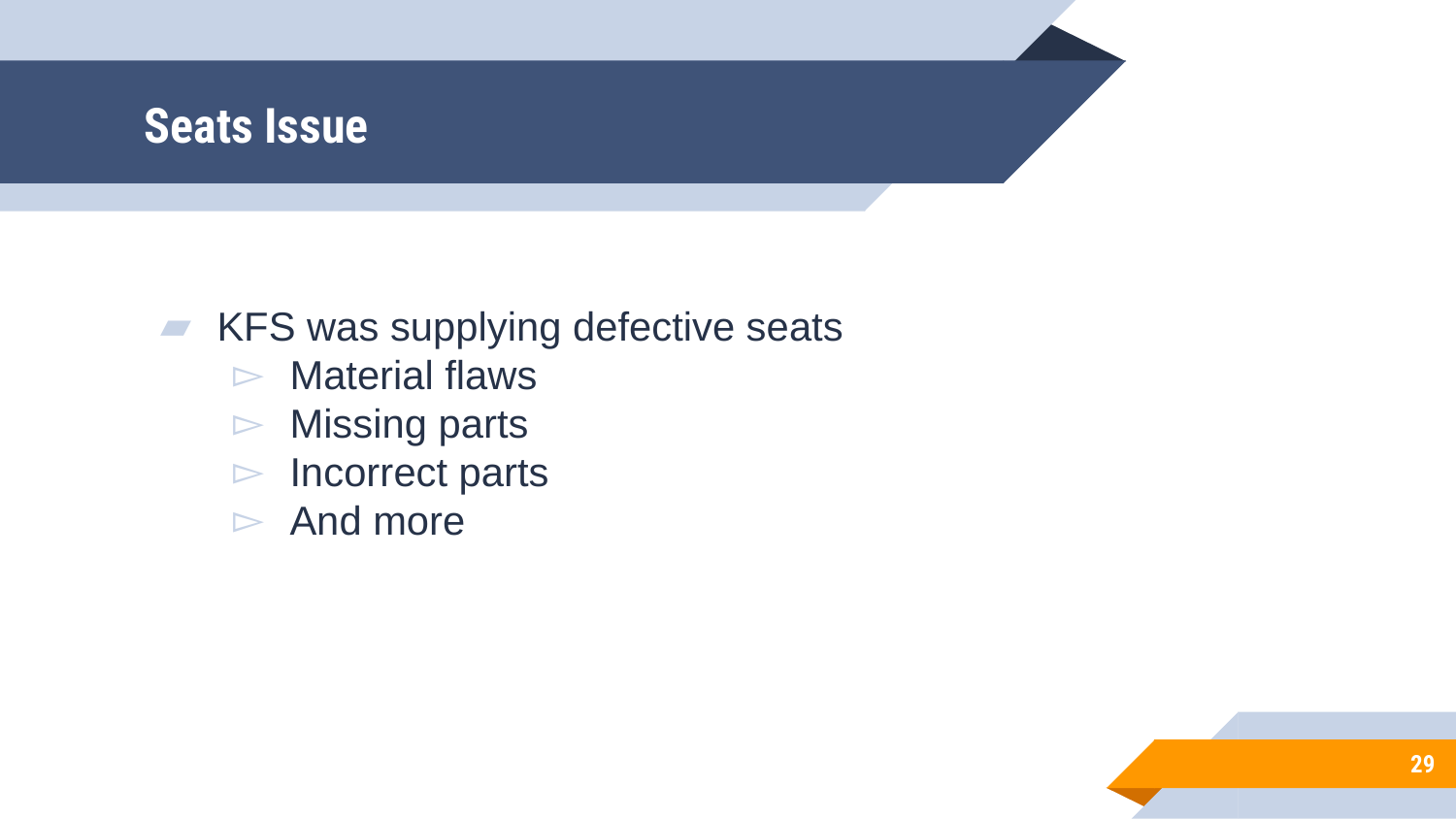

# Seats Issue
KFS was supplying defective seats
Material flaws
Missing parts
Incorrect parts
And more
29